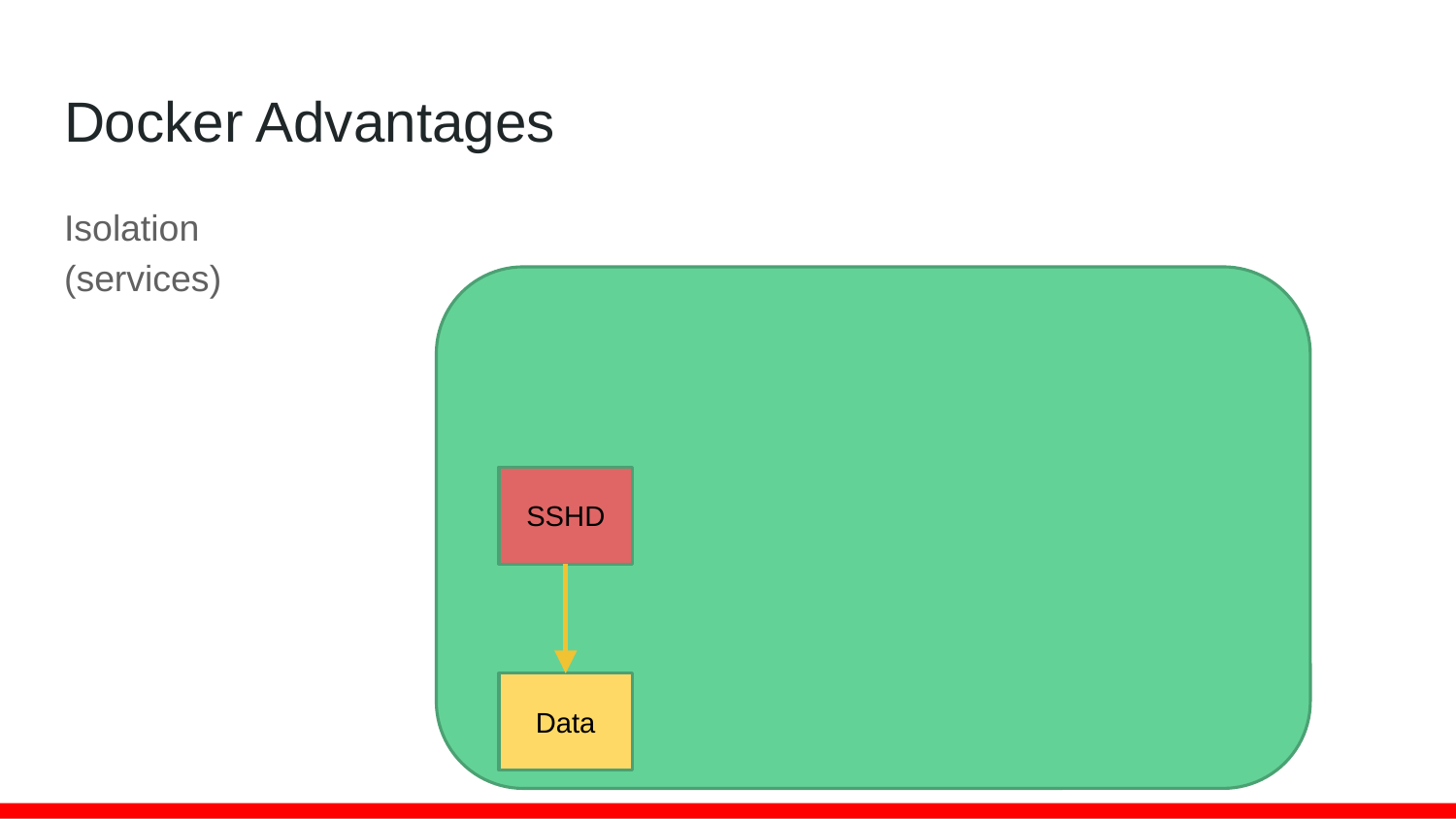

# Docker Advantages
Isolation (services)

SSHD
Data